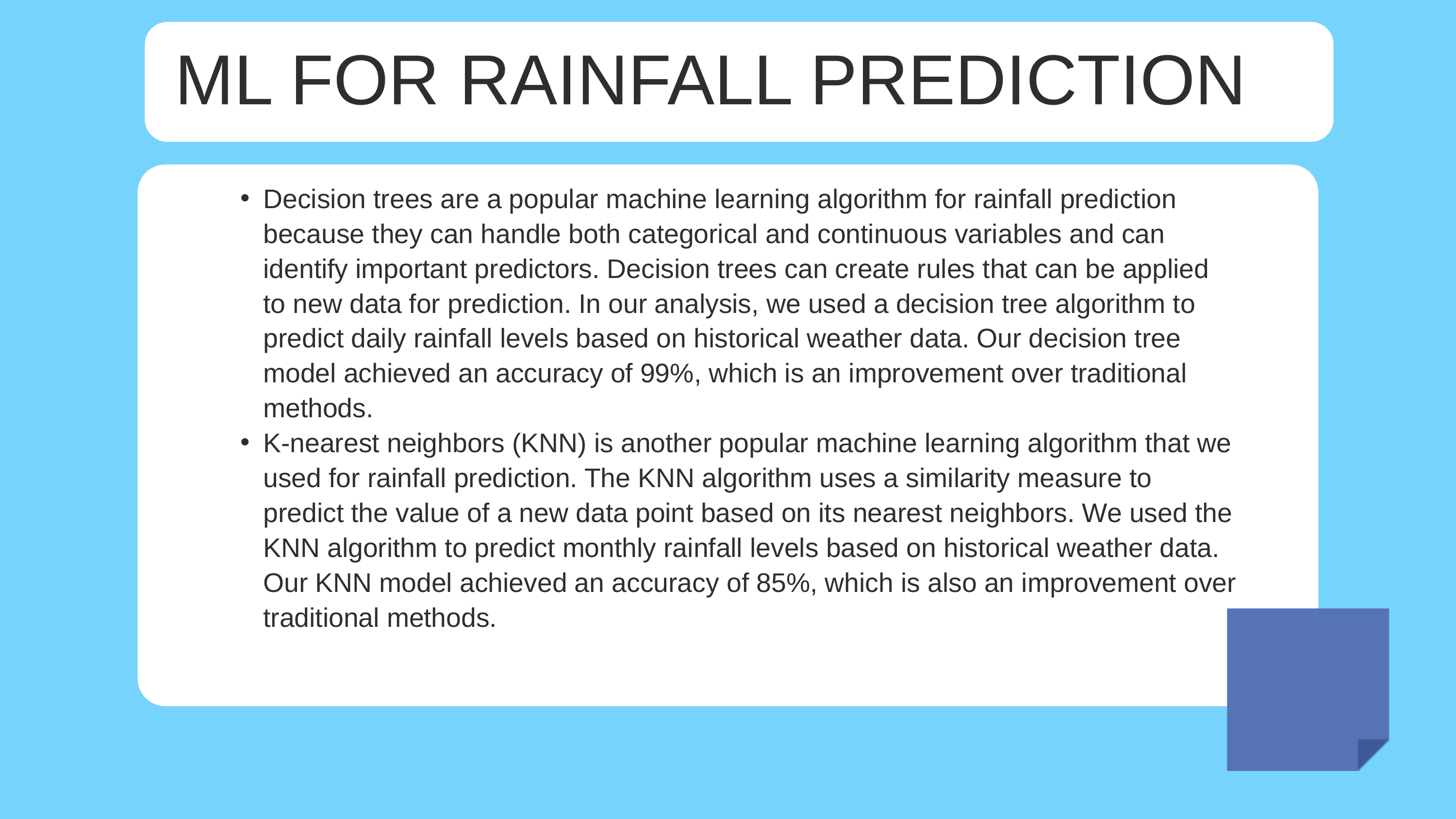

ML FOR RAINFALL PREDICTION

Decision trees are a popular machine learning algorithm for rainfall prediction because they can handle both categorical and continuous variables and can identify important predictors. Decision trees can create rules that can be applied to new data for prediction. In our analysis, we used a decision tree algorithm to predict daily rainfall levels based on historical weather data. Our decision tree model achieved an accuracy of 99%, which is an improvement over traditional methods.
K-nearest neighbors (KNN) is another popular machine learning algorithm that we used for rainfall prediction. The KNN algorithm uses a similarity measure to predict the value of a new data point based on its nearest neighbors. We used the KNN algorithm to predict monthly rainfall levels based on historical weather data. Our KNN model achieved an accuracy of 85%, which is also an improvement over traditional methods.